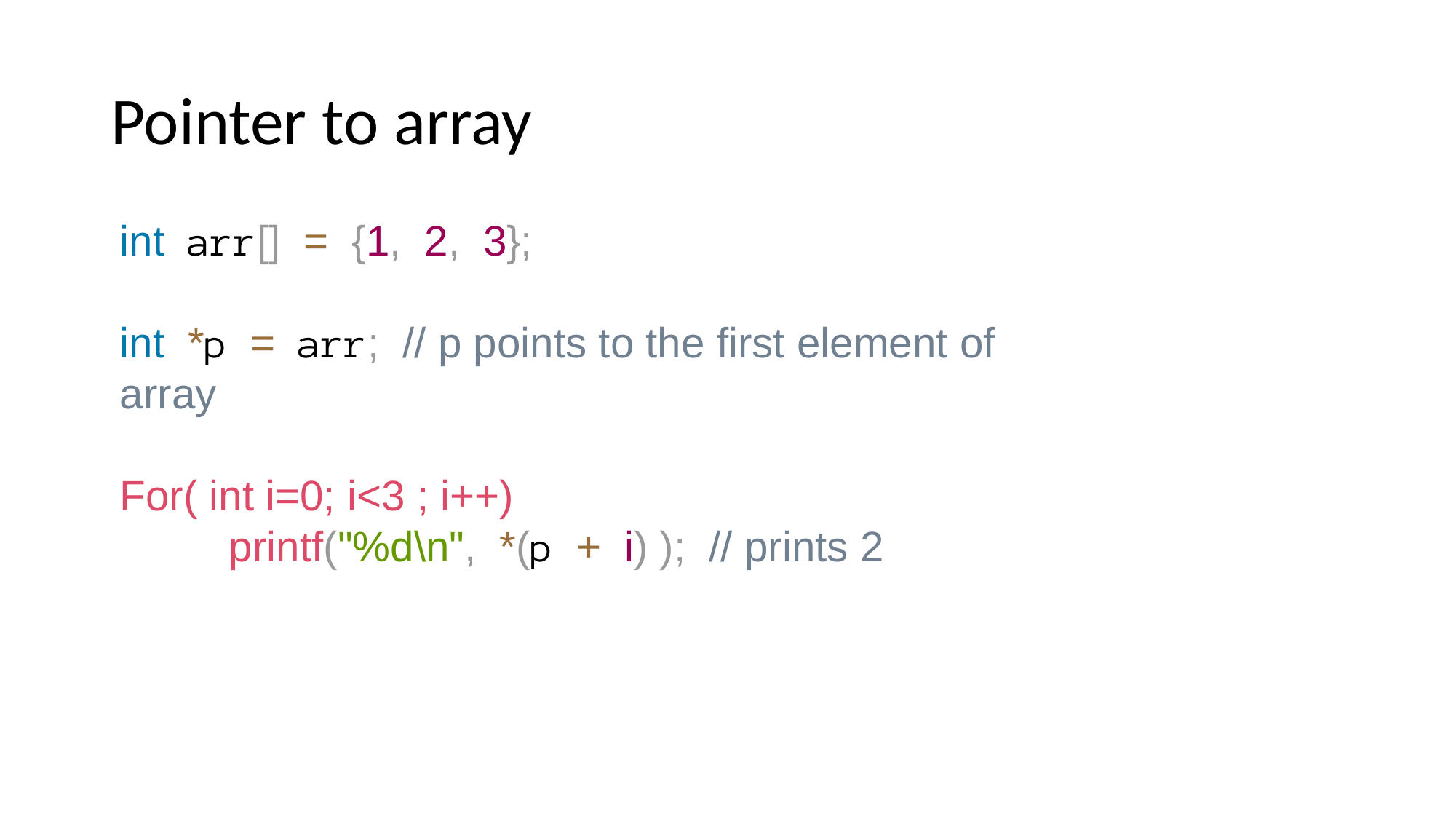

# Pointer to array
int arr[] = {1, 2, 3};

int *p = arr; // p points to the first element of array

For( int i=0; i<3 ; i++)
	printf("%d\n", *(p + i) ); // prints 2